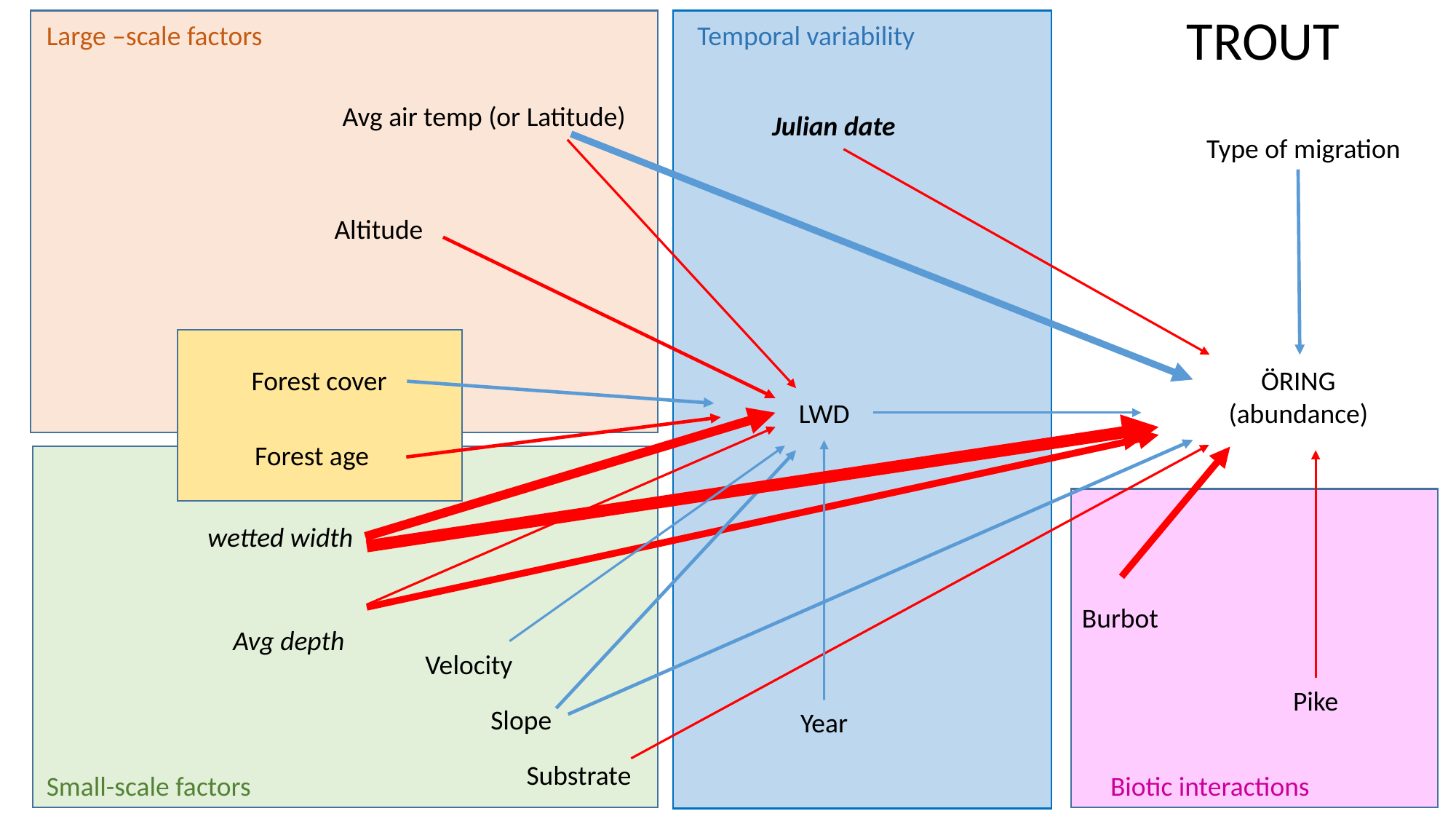

TROUT

Large –scale factors
Temporal variability
Avg air temp (or Latitude)
Julian date
Type of migration
Altitude

ÖRING
(abundance)
Forest cover
LWD
Forest age

wetted width
Burbot
Avg depth
Velocity
Pike
Slope
Year
Substrate
Biotic interactions
Small-scale factors